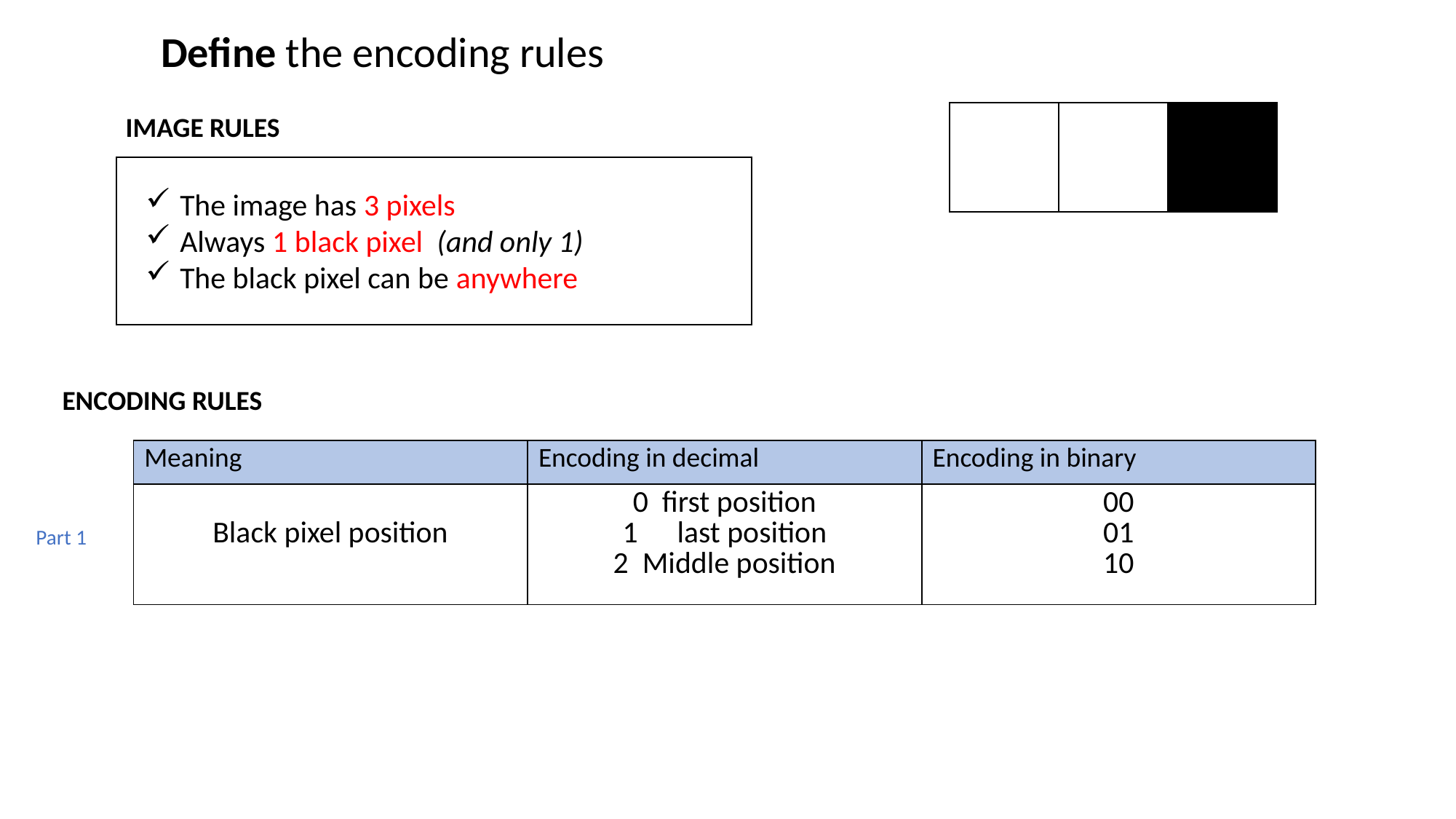

Define the encoding rules

IMAGE RULES

The image has 3 pixels
Always 1 black pixel  (and only 1)
The black pixel can be anywhere
ENCODING RULES
| Meaning | Encoding in decimal | Encoding in binary |
| --- | --- | --- |
| Black pixel position | 0 first position last position 2 Middle position | 00 01 10 |
Part 1